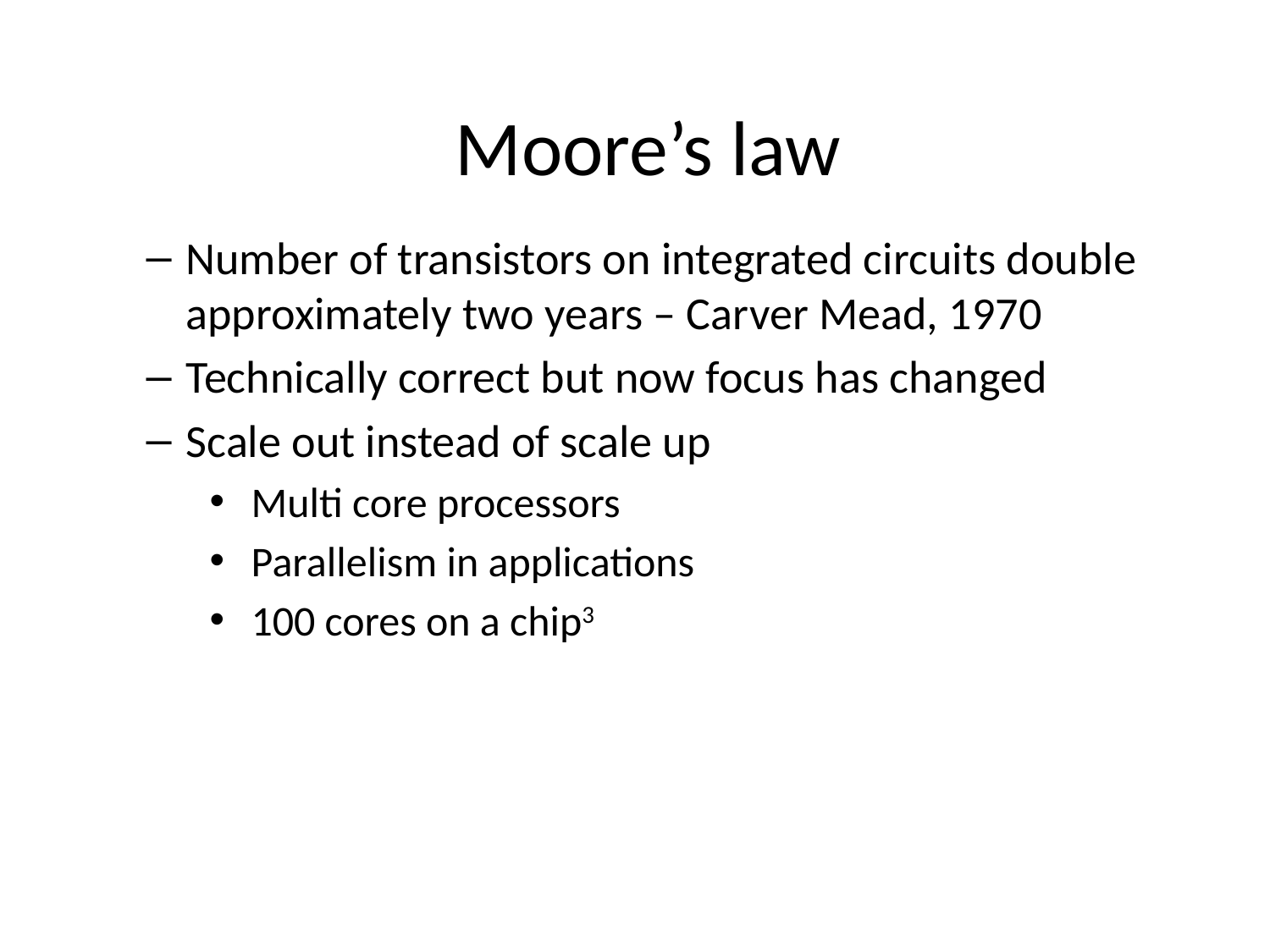

# Moore’s law
Number of transistors on integrated circuits double approximately two years – Carver Mead, 1970
Technically correct but now focus has changed
Scale out instead of scale up
 Multi core processors
 Parallelism in applications
 100 cores on a chip3